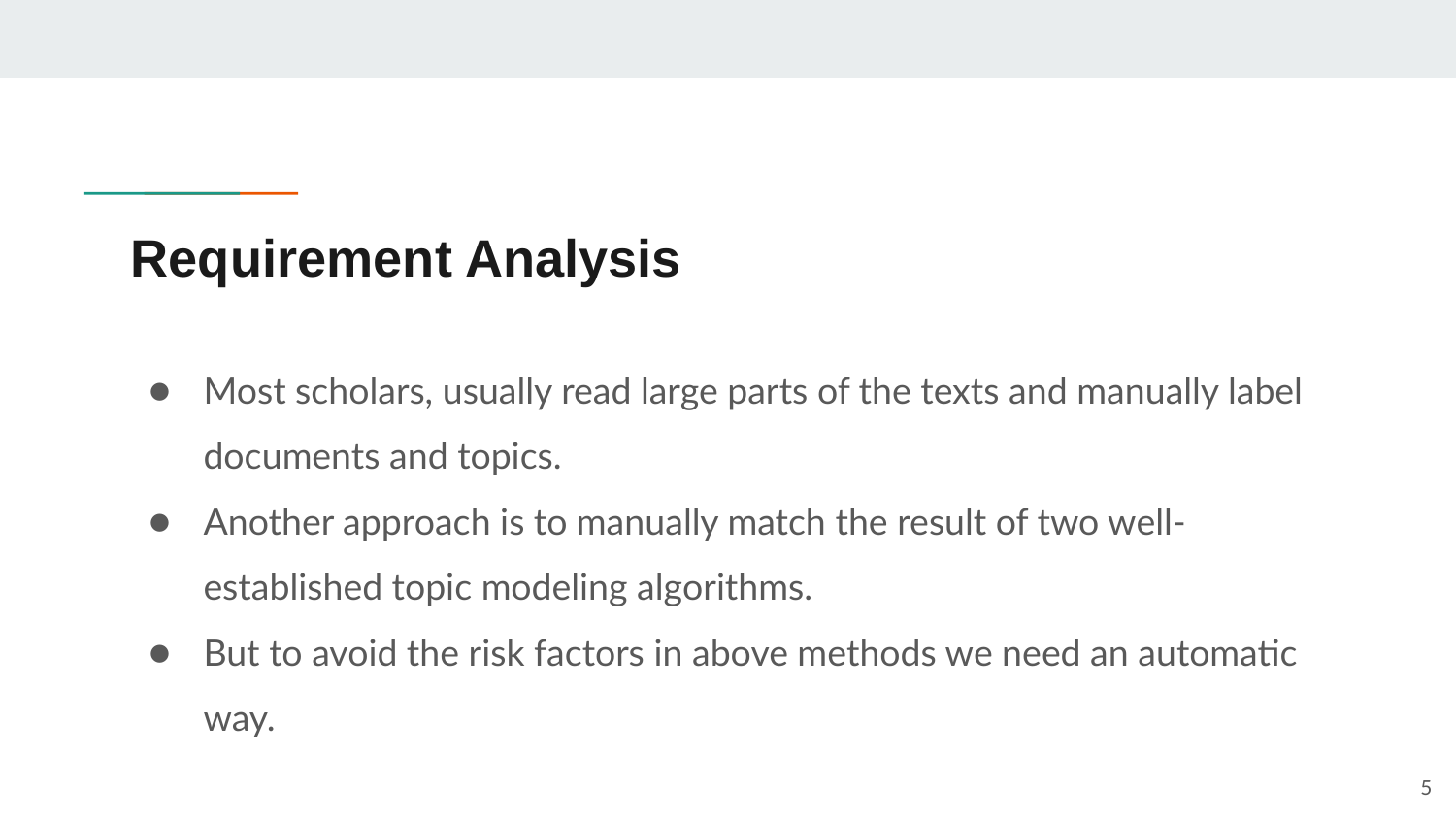

# Requirement Analysis
Most scholars, usually read large parts of the texts and manually label documents and topics.
Another approach is to manually match the result of two well-established topic modeling algorithms.
But to avoid the risk factors in above methods we need an automatic way.
5